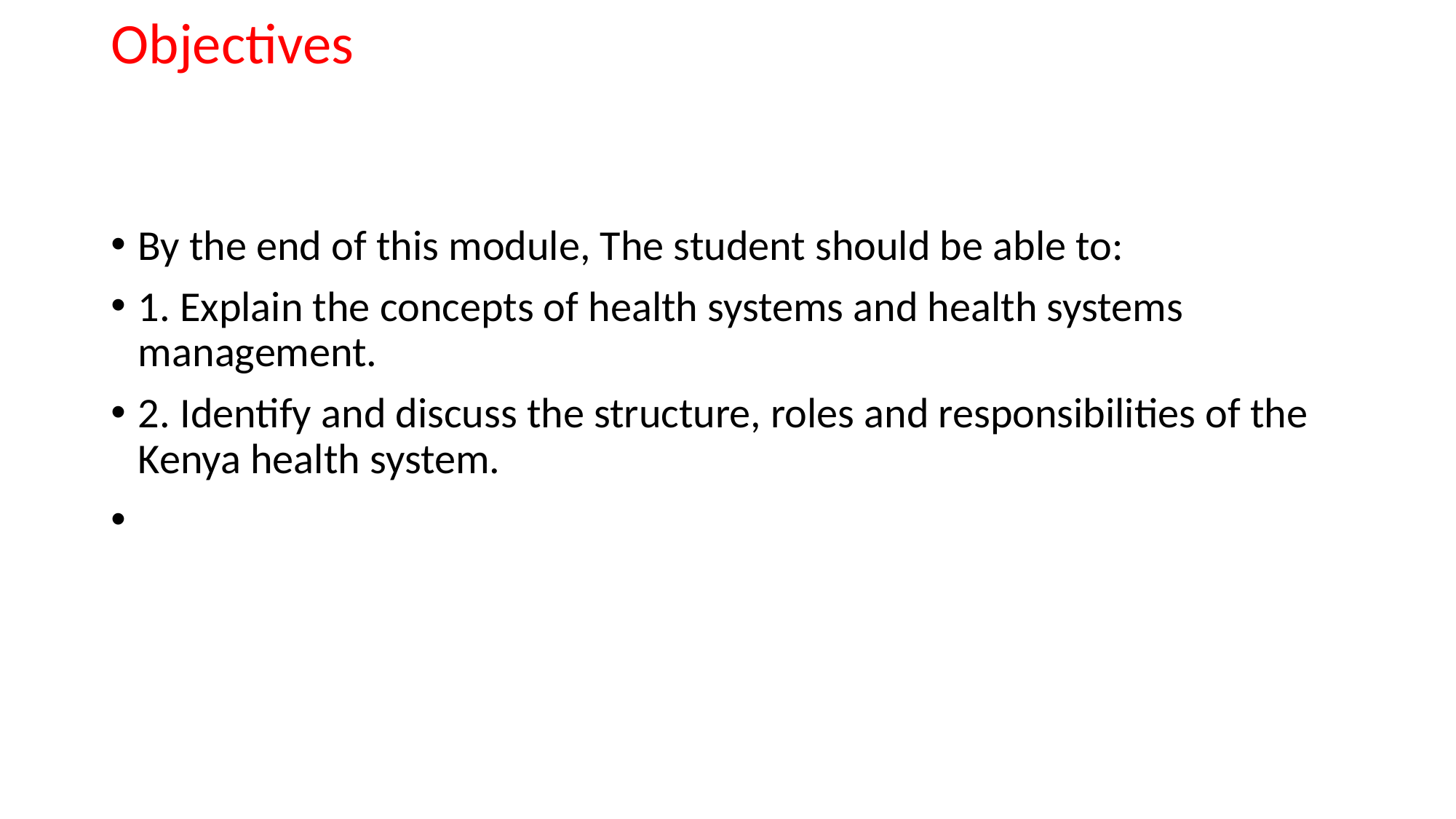

# Objectives
By the end of this module, The student should be able to:
1. Explain the concepts of health systems and health systems management.
2. Identify and discuss the structure, roles and responsibilities of the Kenya health system.